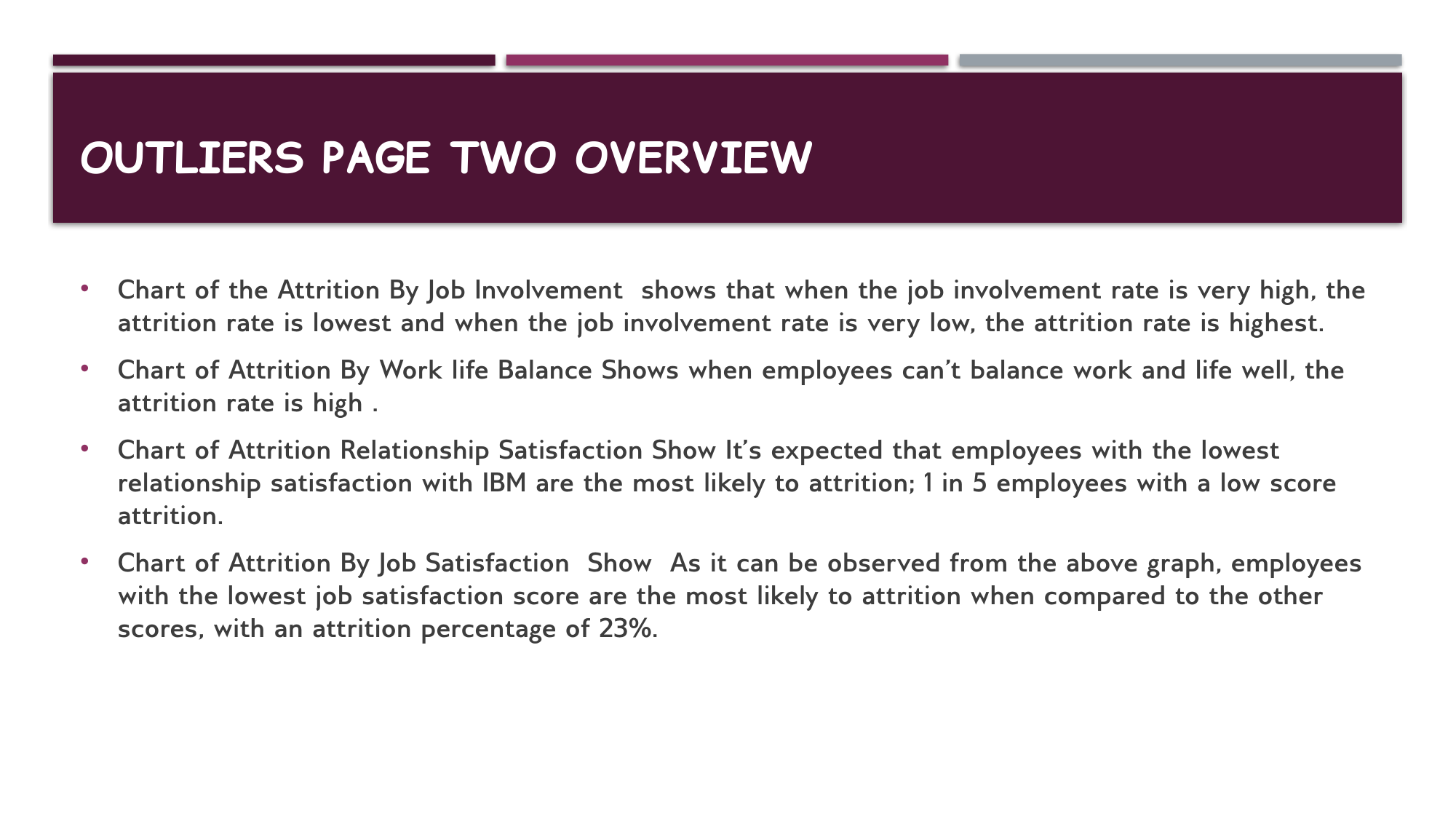

# Outliers page Two Overview
Chart of the Attrition By Job Involvement  shows that when the job involvement rate is very high, the attrition rate is lowest and when the job involvement rate is very low, the attrition rate is highest.
Chart of Attrition By Work life Balance Shows when employees can’t balance work and life well, the attrition rate is high .
Chart of Attrition Relationship Satisfaction Show It’s expected that employees with the lowest relationship satisfaction with IBM are the most likely to attrition; 1 in 5 employees with a low score attrition.
Chart of Attrition By Job Satisfaction  Show  As it can be observed from the above graph, employees with the lowest job satisfaction score are the most likely to attrition when compared to the other scores, with an attrition percentage of 23%.